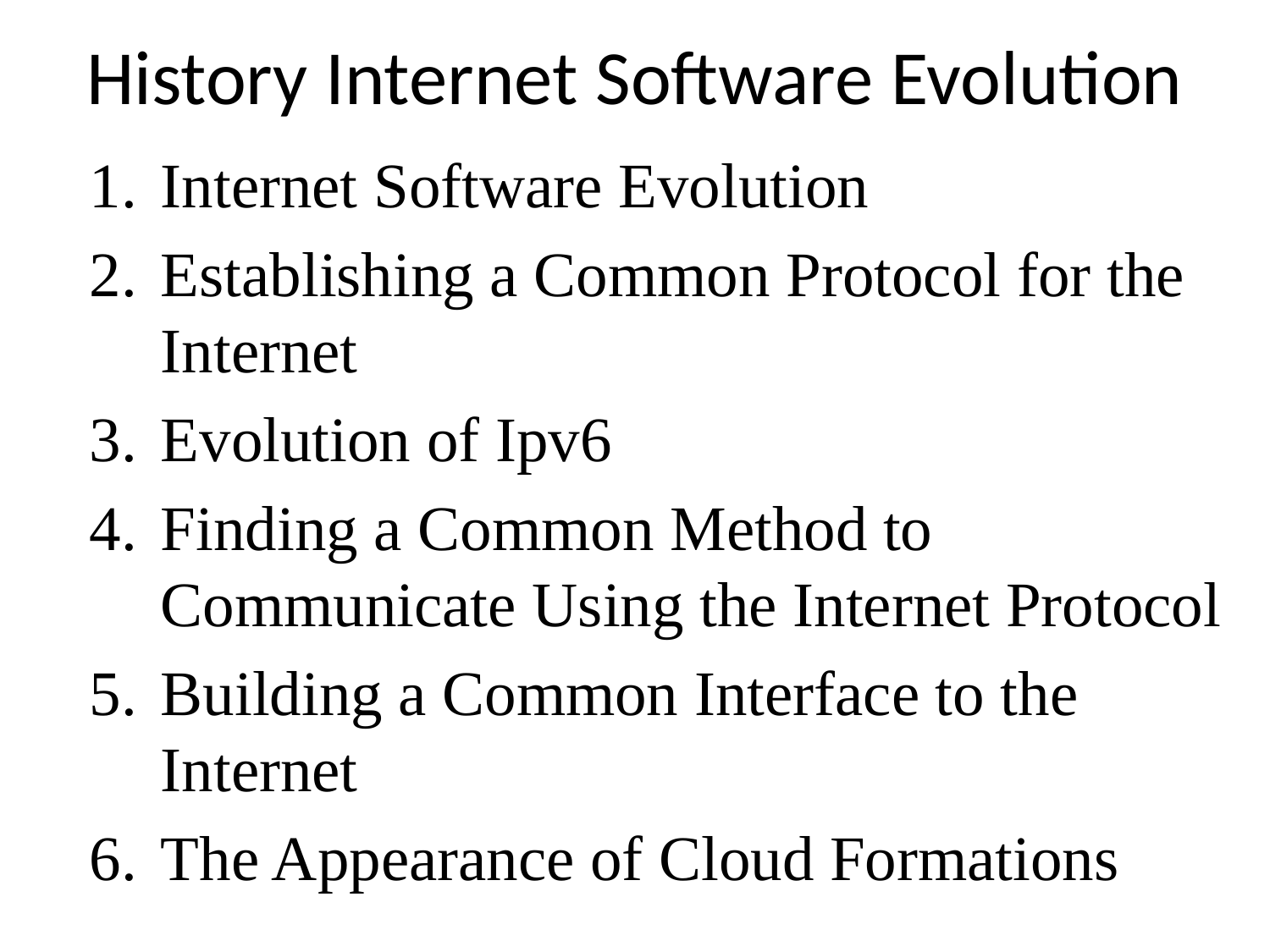

# History Internet Software Evolution
Internet Software Evolution
Establishing a Common Protocol for the Internet
Evolution of Ipv6
Finding a Common Method to Communicate Using the Internet Protocol
Building a Common Interface to the Internet
The Appearance of Cloud Formations